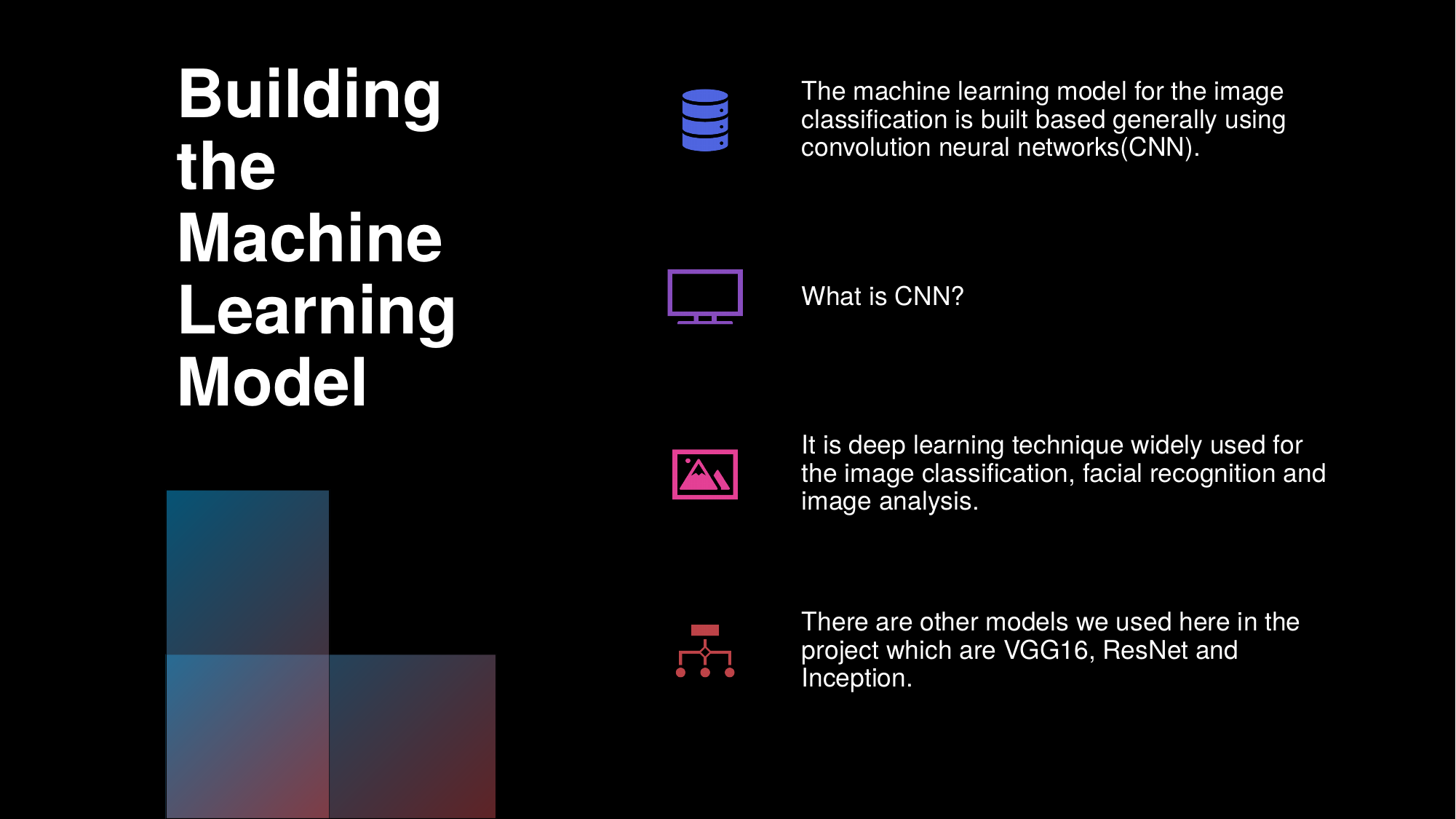

The machine learning model for the image classification is built based generally using convolution neural networks(CNN).
What is CNN?
It is deep learning technique widely used for the image classification, facial recognition and image analysis.
There are other models we used here in the project which are VGG16, ResNet and Inception.
# Building the Machine Learning Model